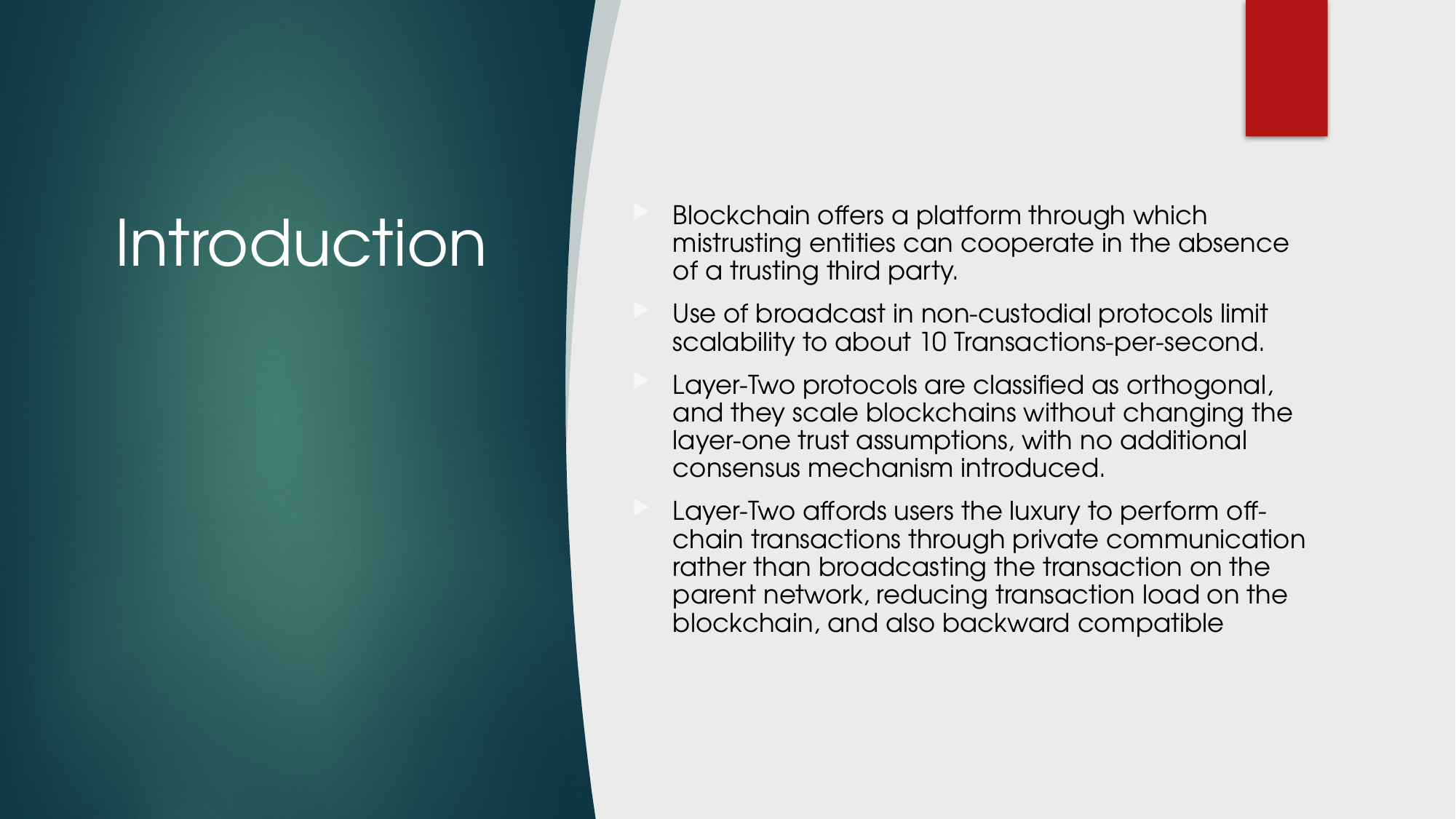

4
# Introduction
Blockchain offers a platform through which mistrusting entities can cooperate in the absence of a trusting third party.
Use of broadcast in non-custodial protocols limit scalability to about 10 Transactions-per-second.
Layer-Two protocols are classified as orthogonal, and they scale blockchains without changing the layer-one trust assumptions, with no additional consensus mechanism introduced.
Layer-Two affords users the luxury to perform off-chain transactions through private communication rather than broadcasting the transaction on the parent network, reducing transaction load on the blockchain, and also backward compatible